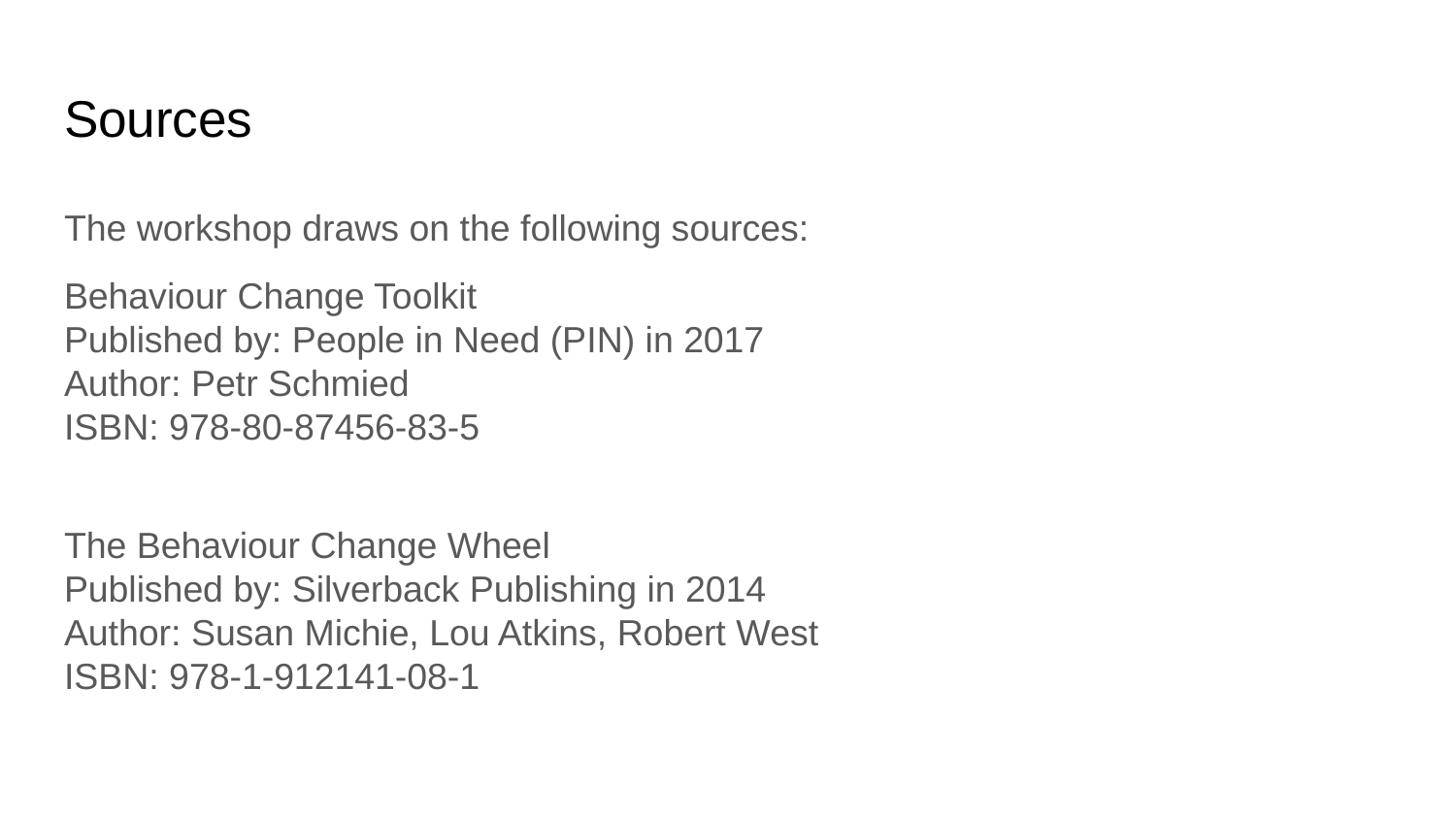

# Sources
The workshop draws on the following sources:
Behaviour Change Toolkit
Published by: People in Need (PIN) in 2017
Author: Petr Schmied
ISBN: 978-80-87456-83-5

The Behaviour Change Wheel
Published by: Silverback Publishing in 2014
Author: Susan Michie, Lou Atkins, Robert West
ISBN: 978-1-912141-08-1